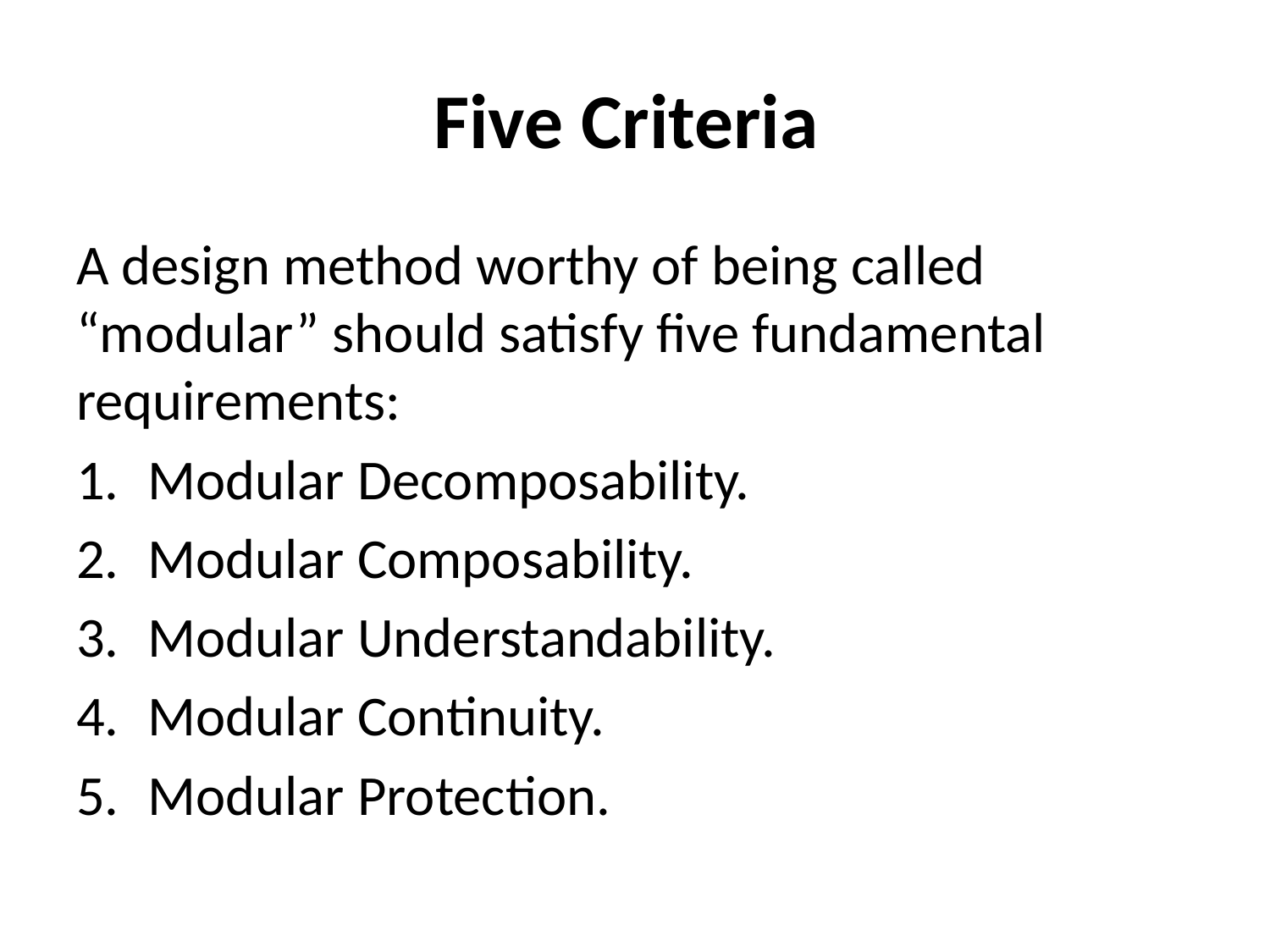

# Five Criteria
A design method worthy of being called “modular” should satisfy five fundamental requirements:
Modular Decomposability.
Modular Composability.
Modular Understandability.
Modular Continuity.
Modular Protection.